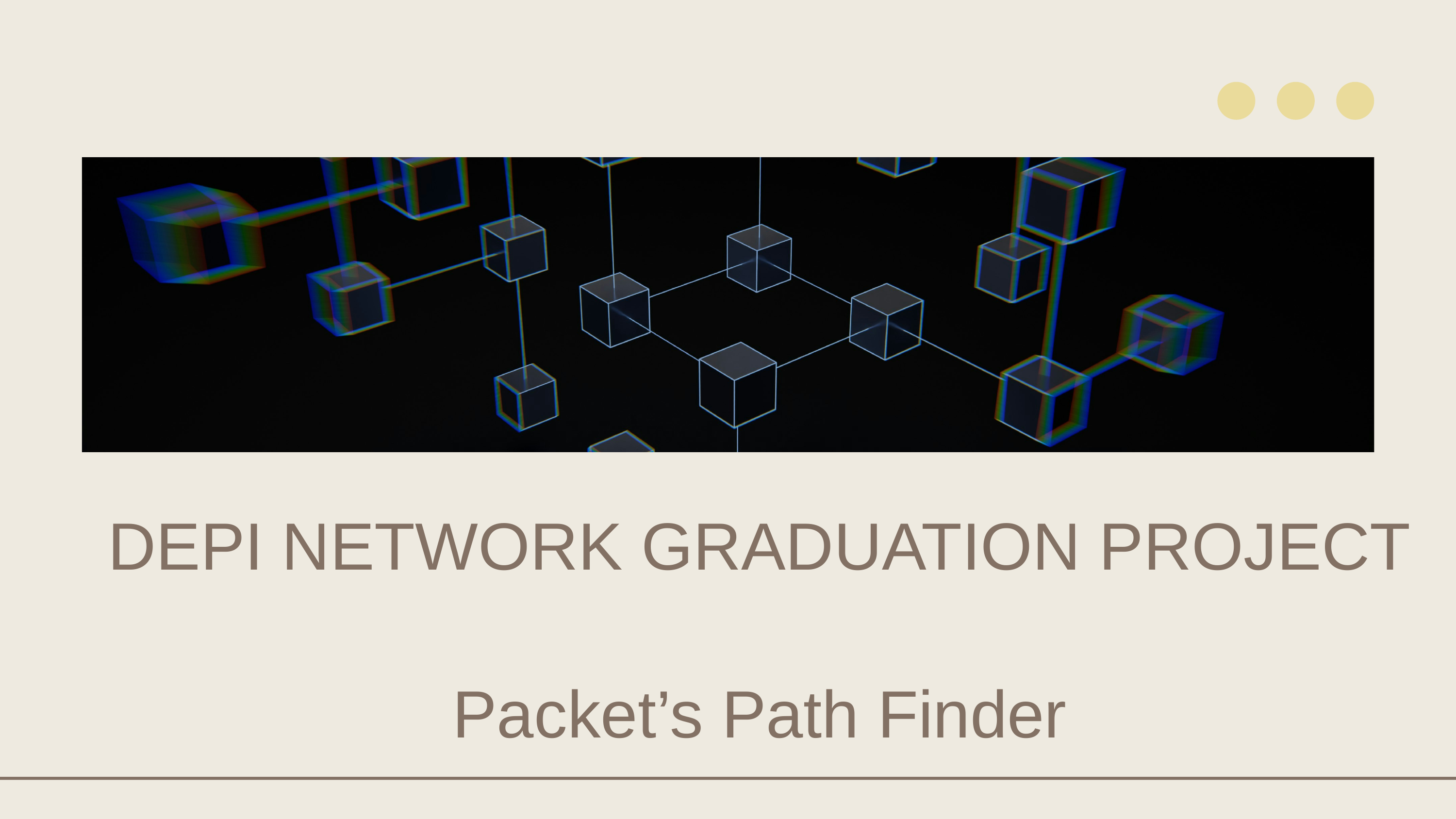

DEPI NETWORK GRADUATION PROJECT

Packet’s Path Finder